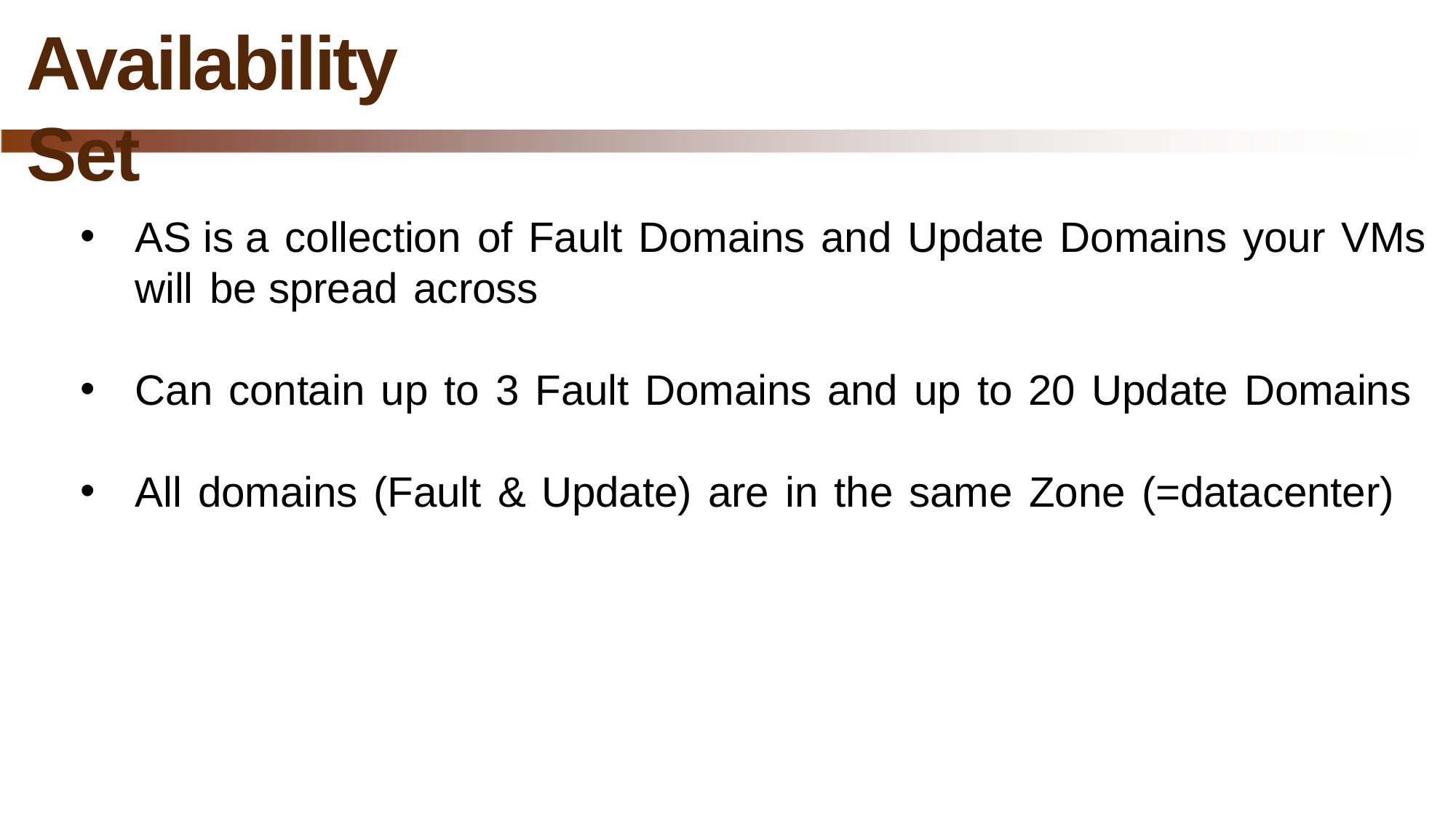

# Availability Set
AS is a collection of Fault Domains and Update Domains your VMs will be spread across

Can contain up to 3 Fault Domains and up to 20 Update Domains

All domains (Fault & Update) are in the same Zone (=datacenter)